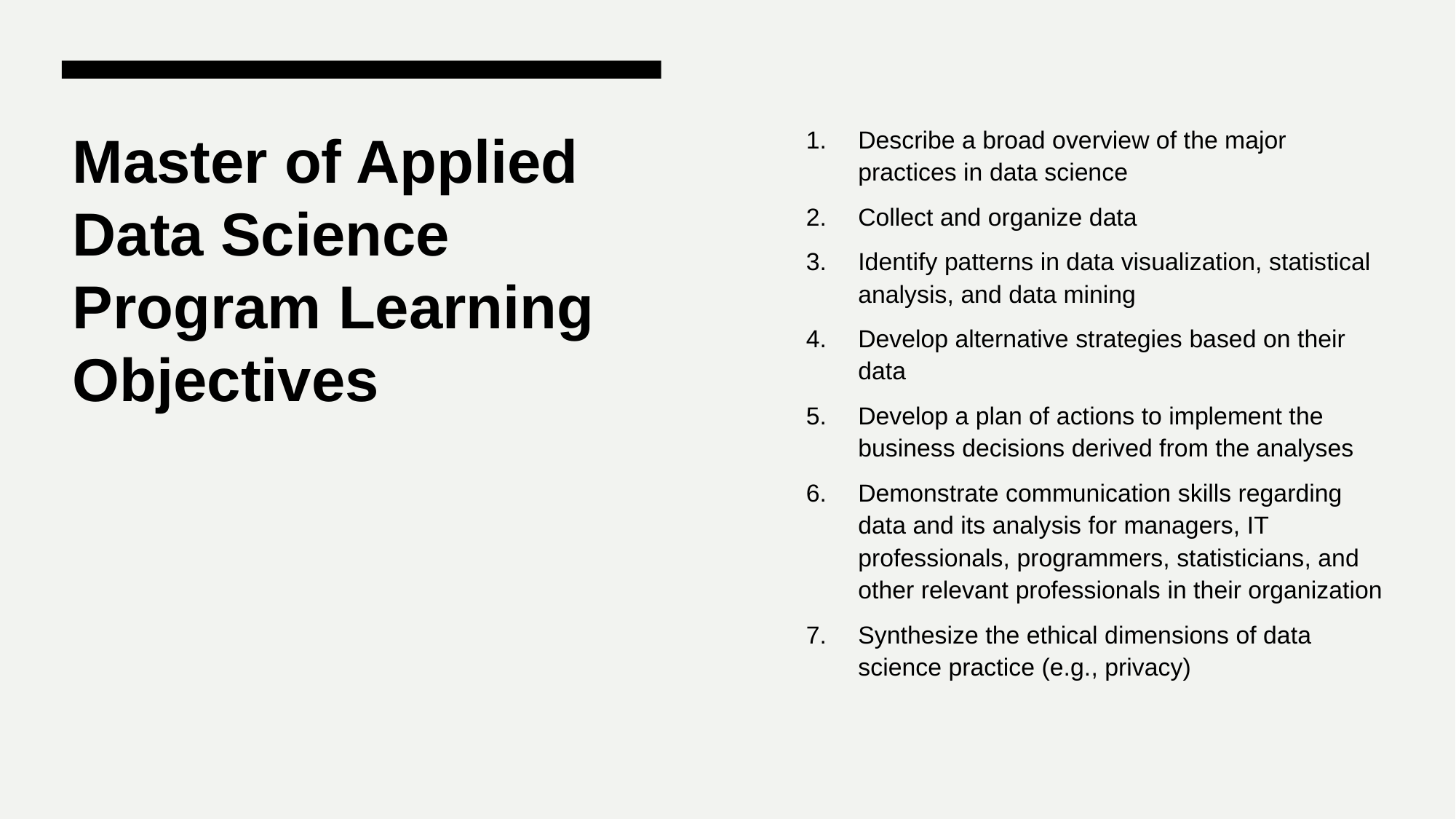

Describe a broad overview of the major practices in data science
Collect and organize data
Identify patterns in data visualization, statistical analysis, and data mining
Develop alternative strategies based on their data
Develop a plan of actions to implement the business decisions derived from the analyses
Demonstrate communication skills regarding data and its analysis for managers, IT professionals, programmers, statisticians, and other relevant professionals in their organization
Synthesize the ethical dimensions of data science practice (e.g., privacy)
# Master of Applied Data Science Program Learning Objectives